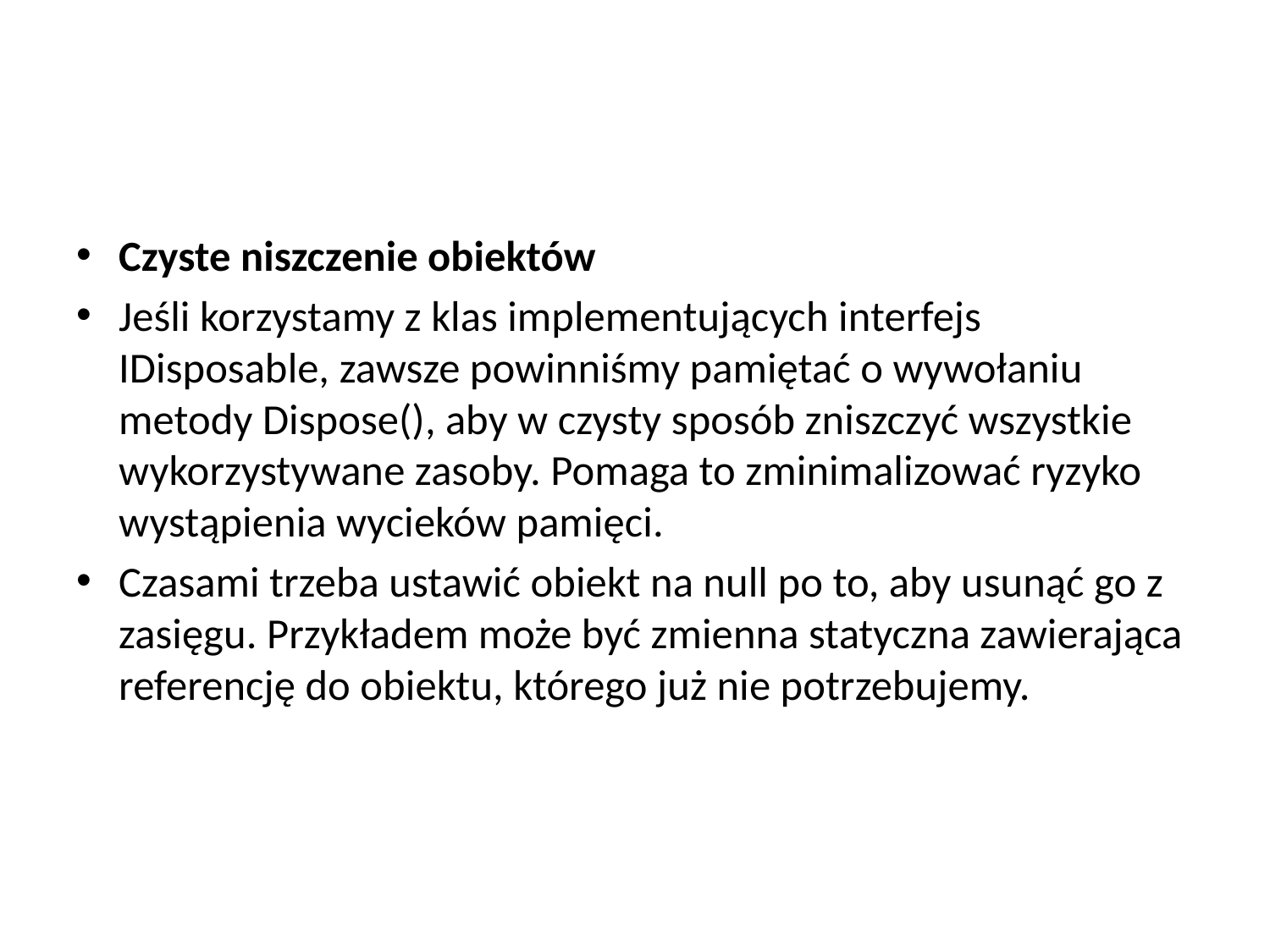

#
Czyste niszczenie obiektów
Jeśli korzystamy z klas implementujących interfejs IDisposable, zawsze powinniśmy pamiętać o wywołaniu metody Dispose(), aby w czysty sposób zniszczyć wszystkie wykorzystywane zasoby. Pomaga to zminimalizować ryzyko wystąpienia wycieków pamięci.
Czasami trzeba ustawić obiekt na null po to, aby usunąć go z zasięgu. Przykładem może być zmienna statyczna zawierająca referencję do obiektu, którego już nie potrzebujemy.